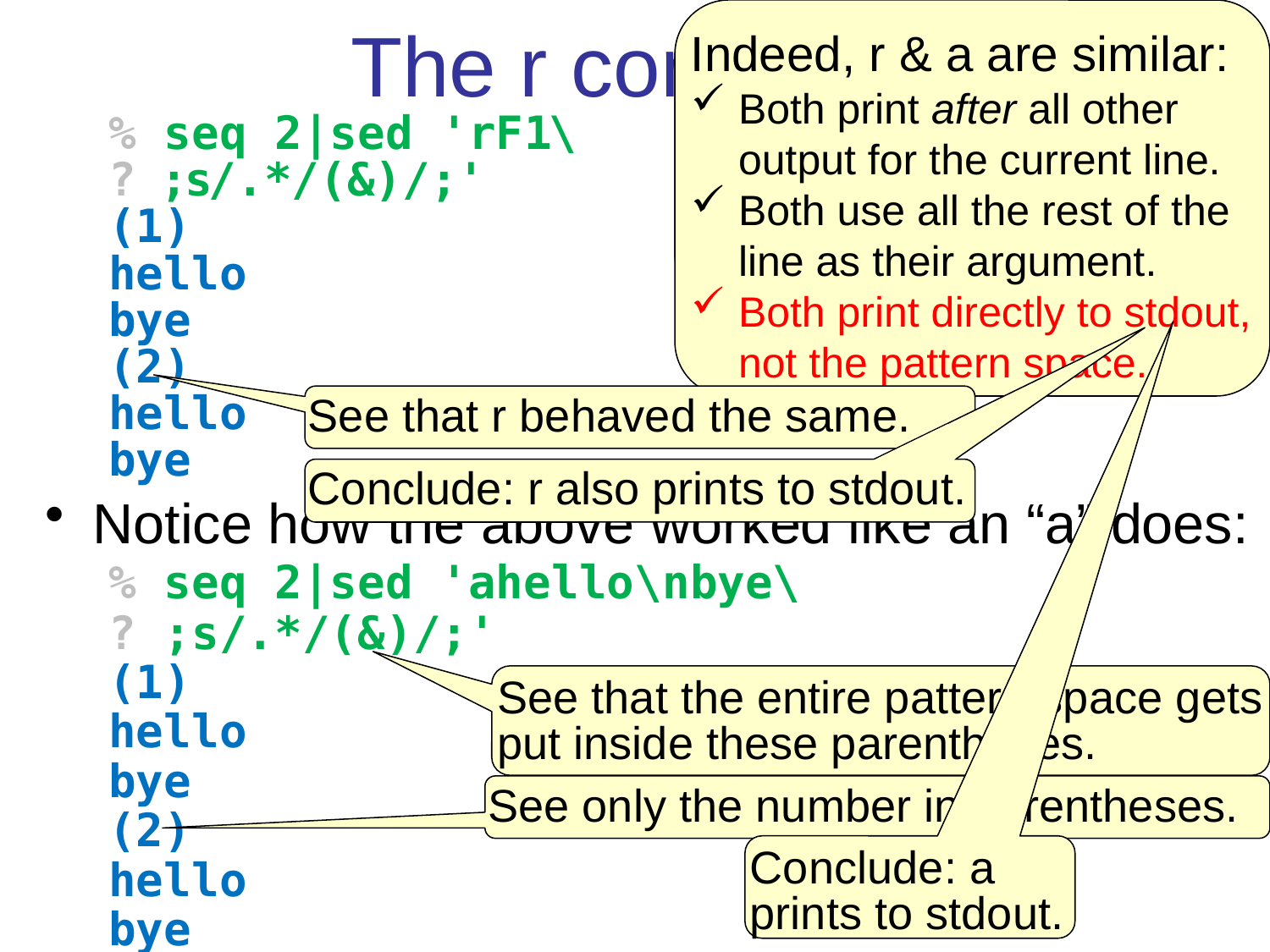

# The r command
Indeed, r & a are similar:
Both print after all other output for the current line.
Both use all the rest of the line as their argument.

Indeed, r & a are similar:
Both print after all other output for the current line.
Both use all the rest of the line as their argument.
Both print directly to stdout, not the pattern space.

% seq 2|sed 'rF1\
? ;s/.*/(&)/;'
(1)
hello
bye
(2)
hello
bye
Notice how the above worked like an “a” does:
% seq 2|sed 'ahello\nbye\
? ;s/.*/(&)/;'
(1)
hello
bye
(2)
hello
bye
See that r behaved the same.

Conclude: r also prints to stdout.
See that the entire pattern space gets put inside these parentheses.
See only the number in parentheses.
Conclude: a prints to stdout.